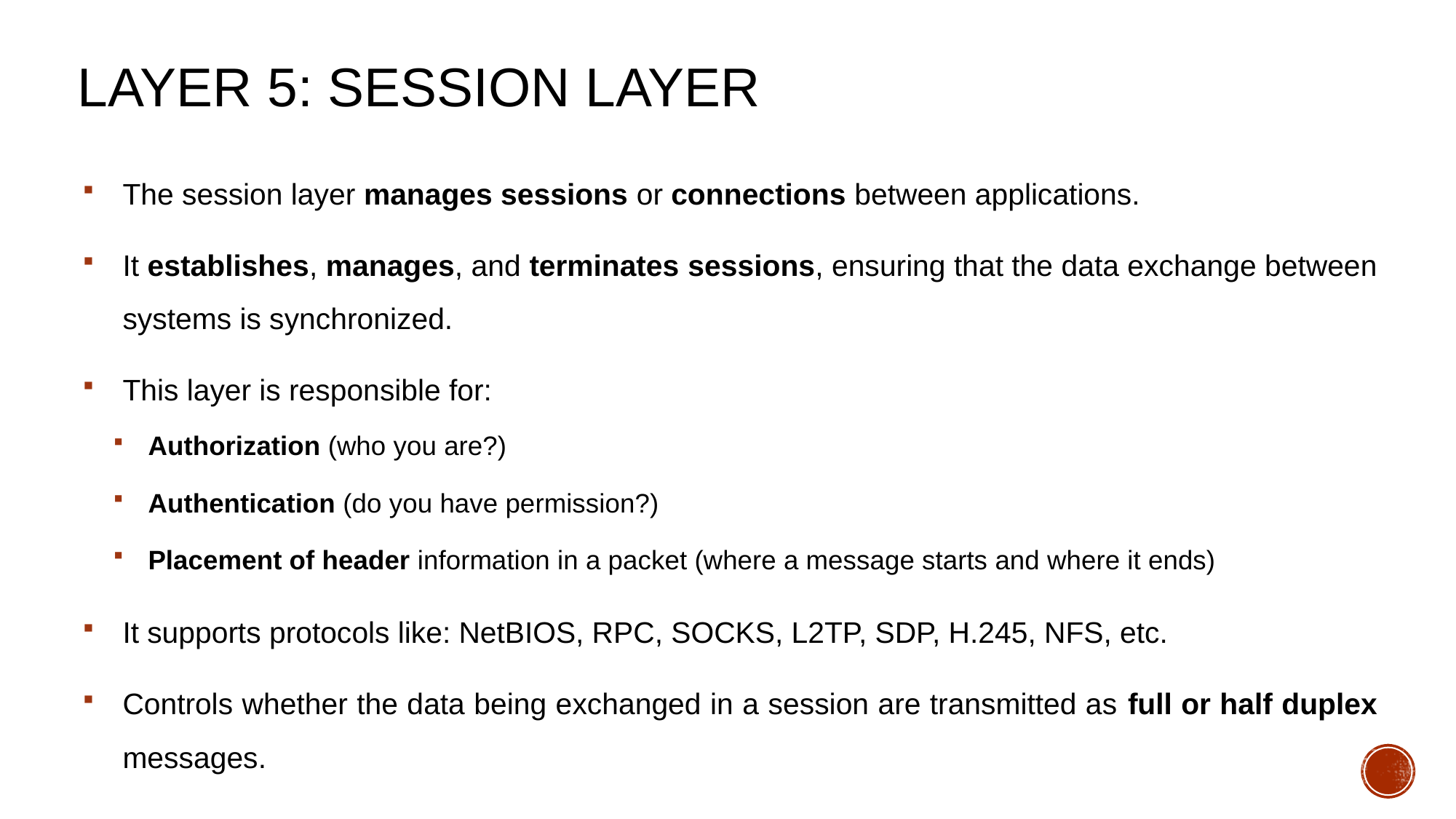

# Layer 5: Session layer
The session layer manages sessions or connections between applications.
It establishes, manages, and terminates sessions, ensuring that the data exchange between systems is synchronized.
This layer is responsible for:
Authorization (who you are?)
Authentication (do you have permission?)
Placement of header information in a packet (where a message starts and where it ends)
It supports protocols like: NetBIOS, RPC, SOCKS, L2TP, SDP, H.245, NFS, etc.
Controls whether the data being exchanged in a session are transmitted as full or half duplex messages.